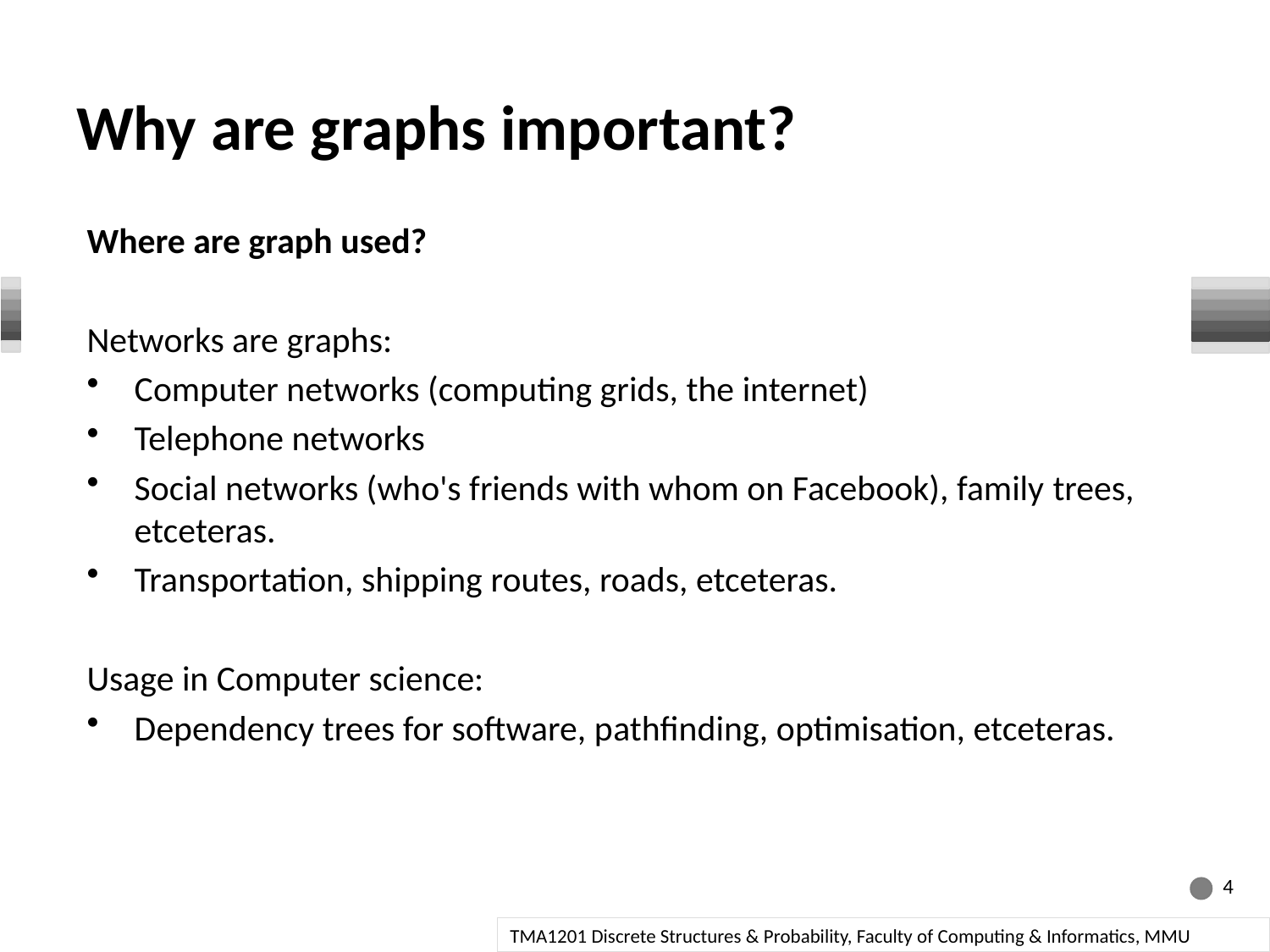

# Why are graphs important?
Where are graph used?

Networks are graphs:
Computer networks (computing grids, the internet)
Telephone networks
Social networks (who's friends with whom on Facebook), family trees, etceteras.
Transportation, shipping routes, roads, etceteras.

Usage in Computer science:
Dependency trees for software, pathfinding, optimisation, etceteras.
4
TMA1201 Discrete Structures & Probability, Faculty of Computing & Informatics, MMU